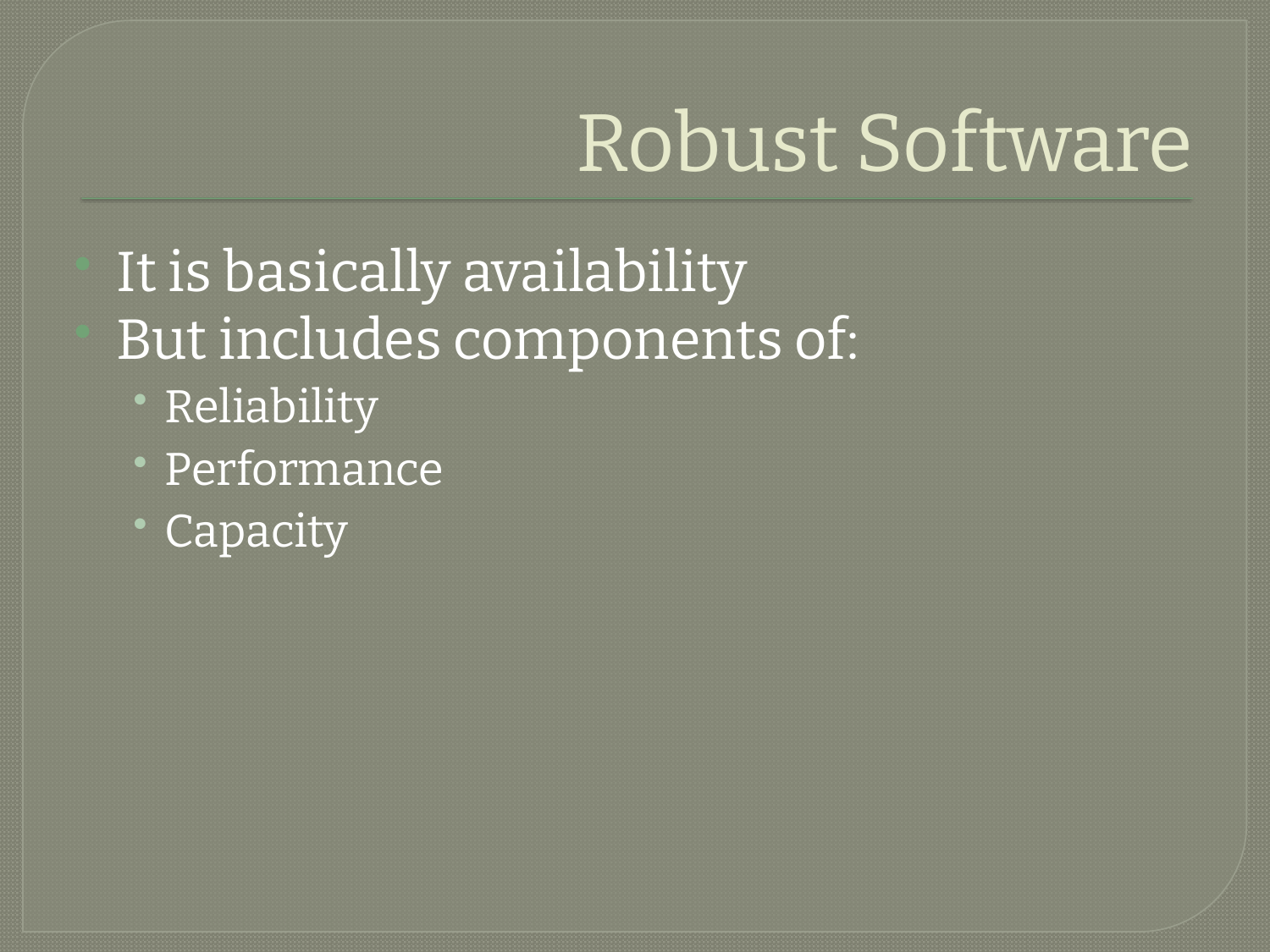

# Robust Software
It is basically availability
But includes components of:
Reliability
Performance
Capacity